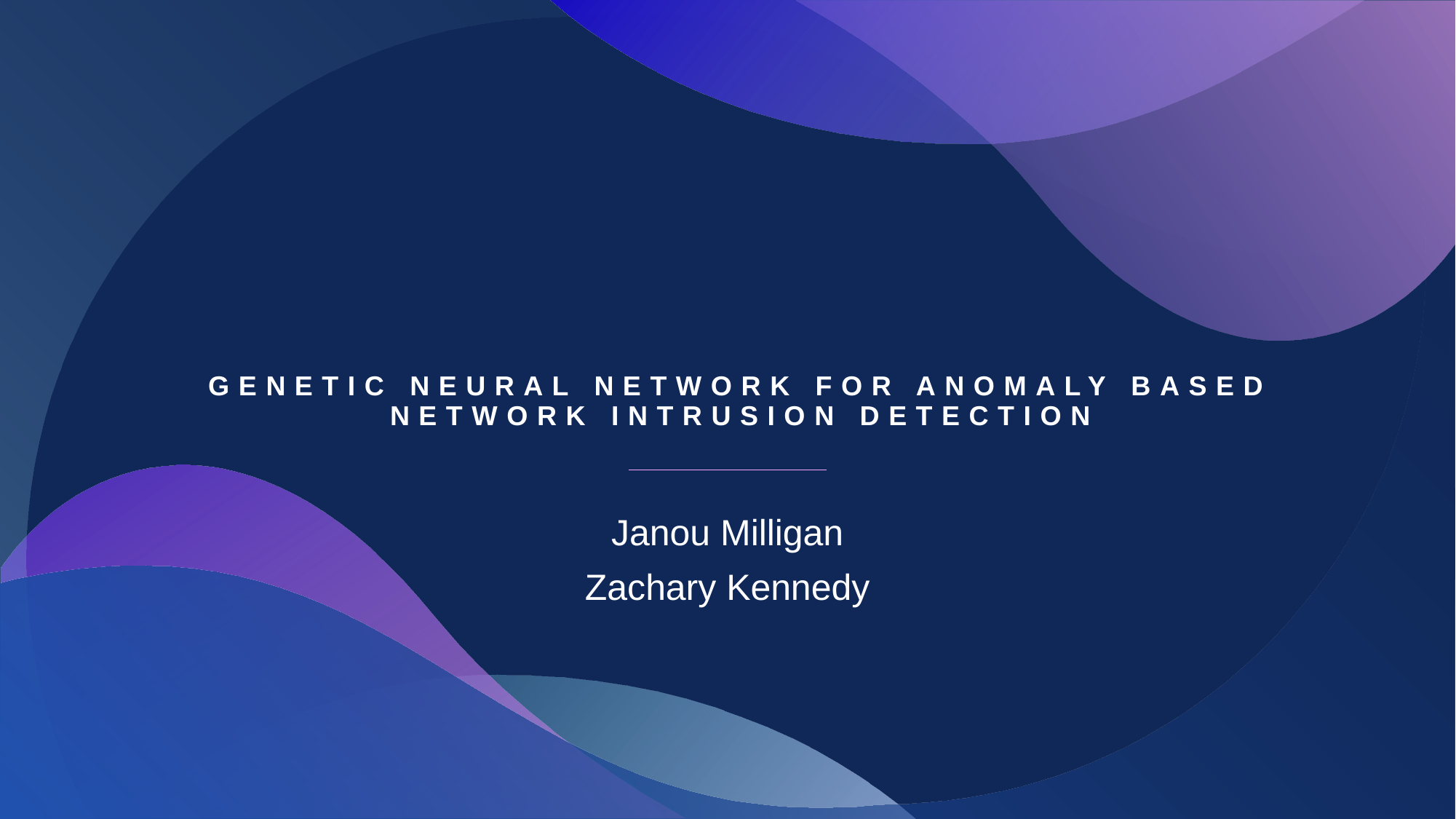

# Genetic Neural Network for Anomaly based network intrusion detection
Janou Milligan
Zachary Kennedy